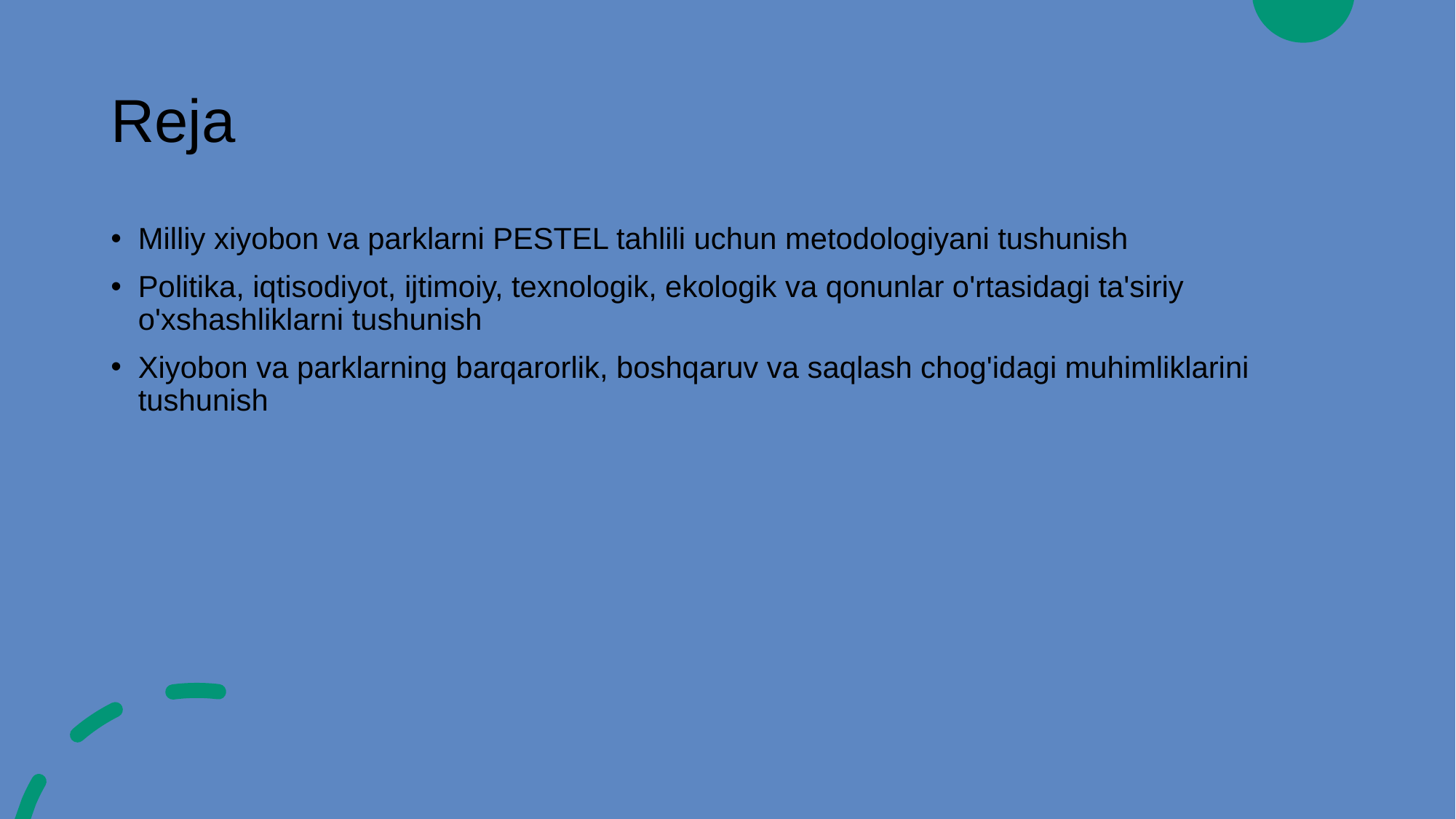

# Reja
Milliy xiyobon va parklarni PESTEL tahlili uchun metodologiyani tushunish
Politika, iqtisodiyot, ijtimoiy, texnologik, ekologik va qonunlar o'rtasidagi ta'siriy o'xshashliklarni tushunish
Xiyobon va parklarning barqarorlik, boshqaruv va saqlash chog'idagi muhimliklarini tushunish